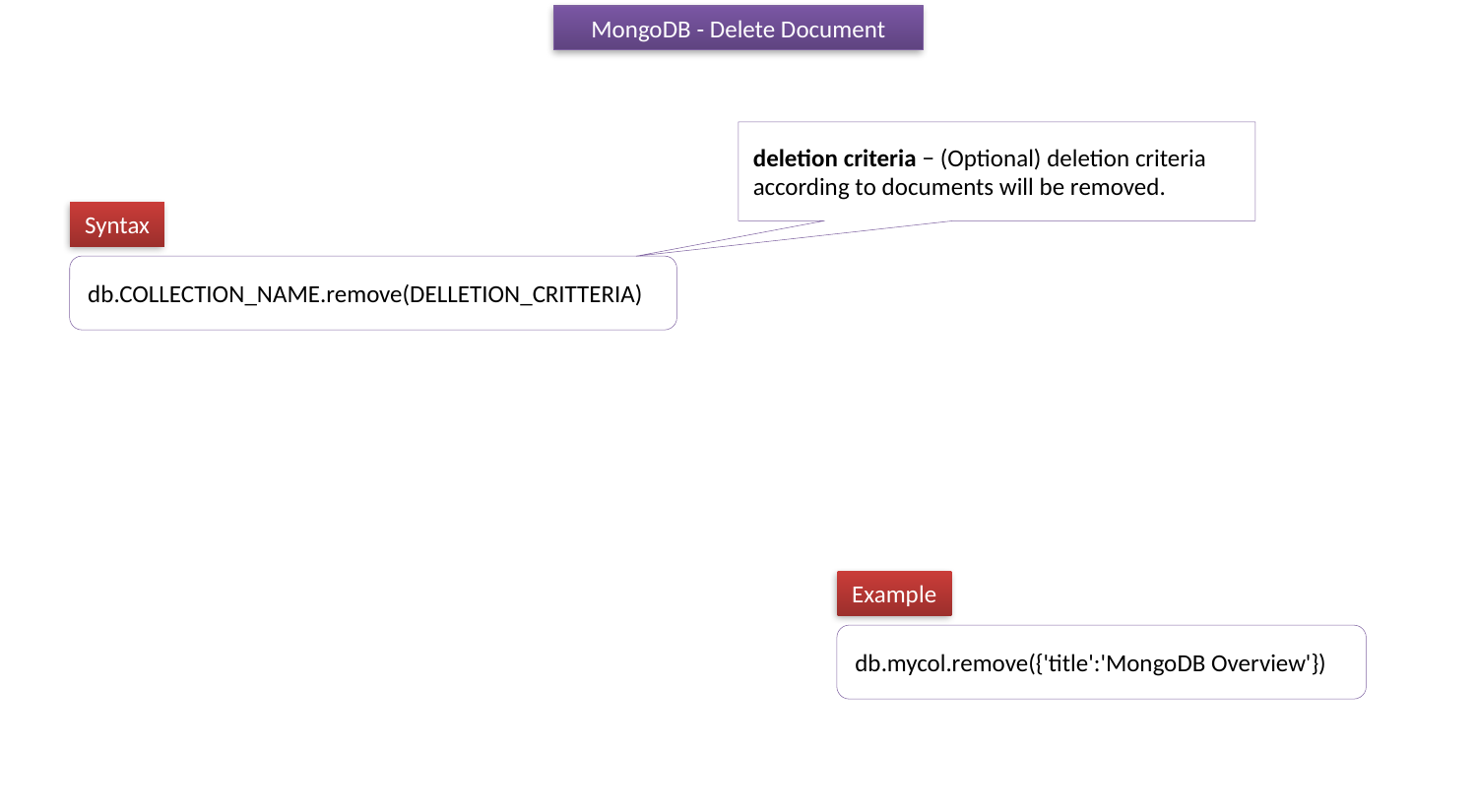

MongoDB - Delete Document

deletion criteria − (Optional) deletion criteria according to documents will be removed.
Syntax
db.COLLECTION_NAME.remove(DELLETION_CRITTERIA)
Example
db.mycol.remove({'title':'MongoDB Overview'})